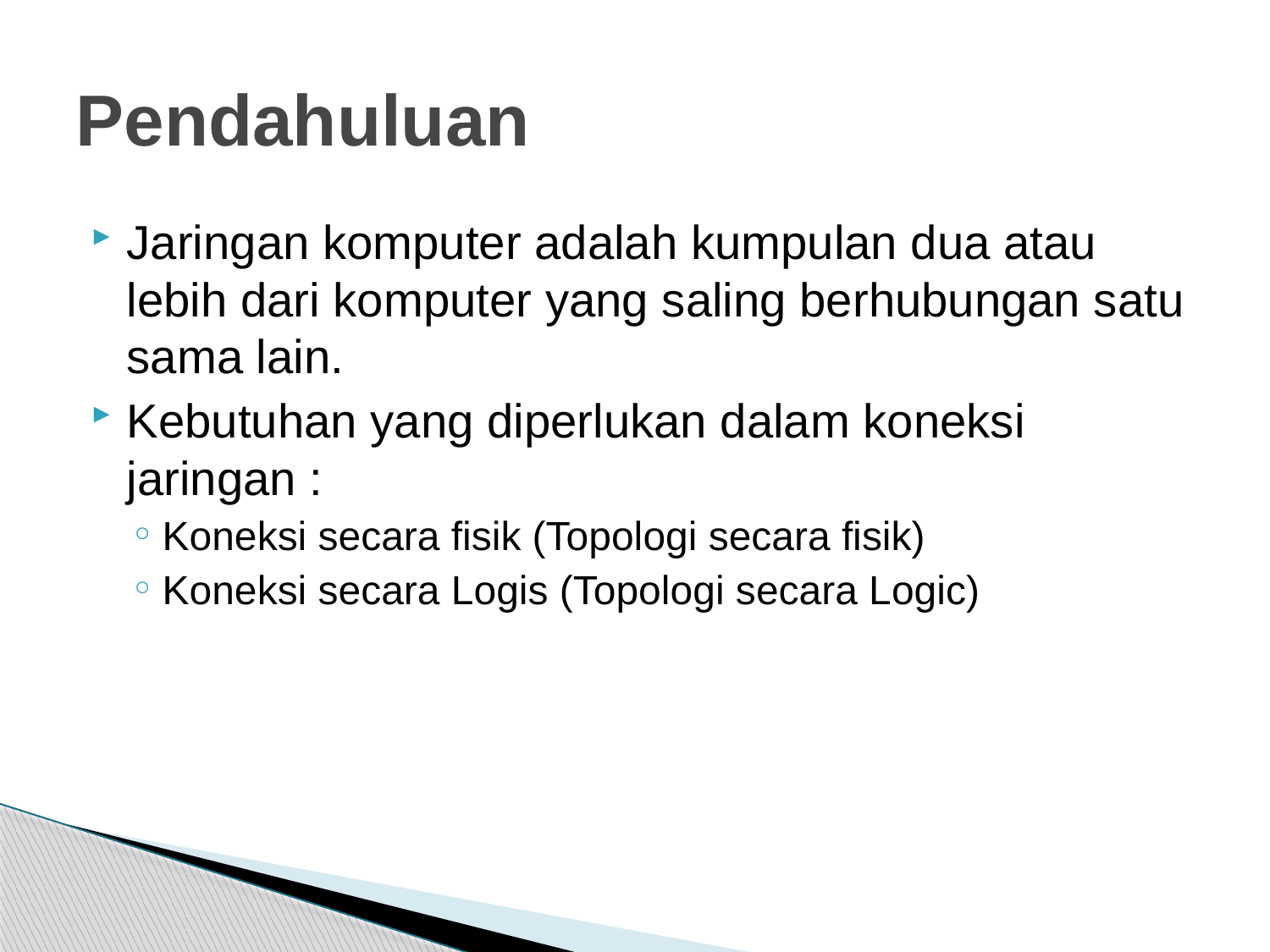

# Pendahuluan
Jaringan komputer adalah kumpulan dua atau lebih dari komputer yang saling berhubungan satu sama lain.
Kebutuhan yang diperlukan dalam koneksi jaringan :
Koneksi secara fisik (Topologi secara fisik)
Koneksi secara Logis (Topologi secara Logic)